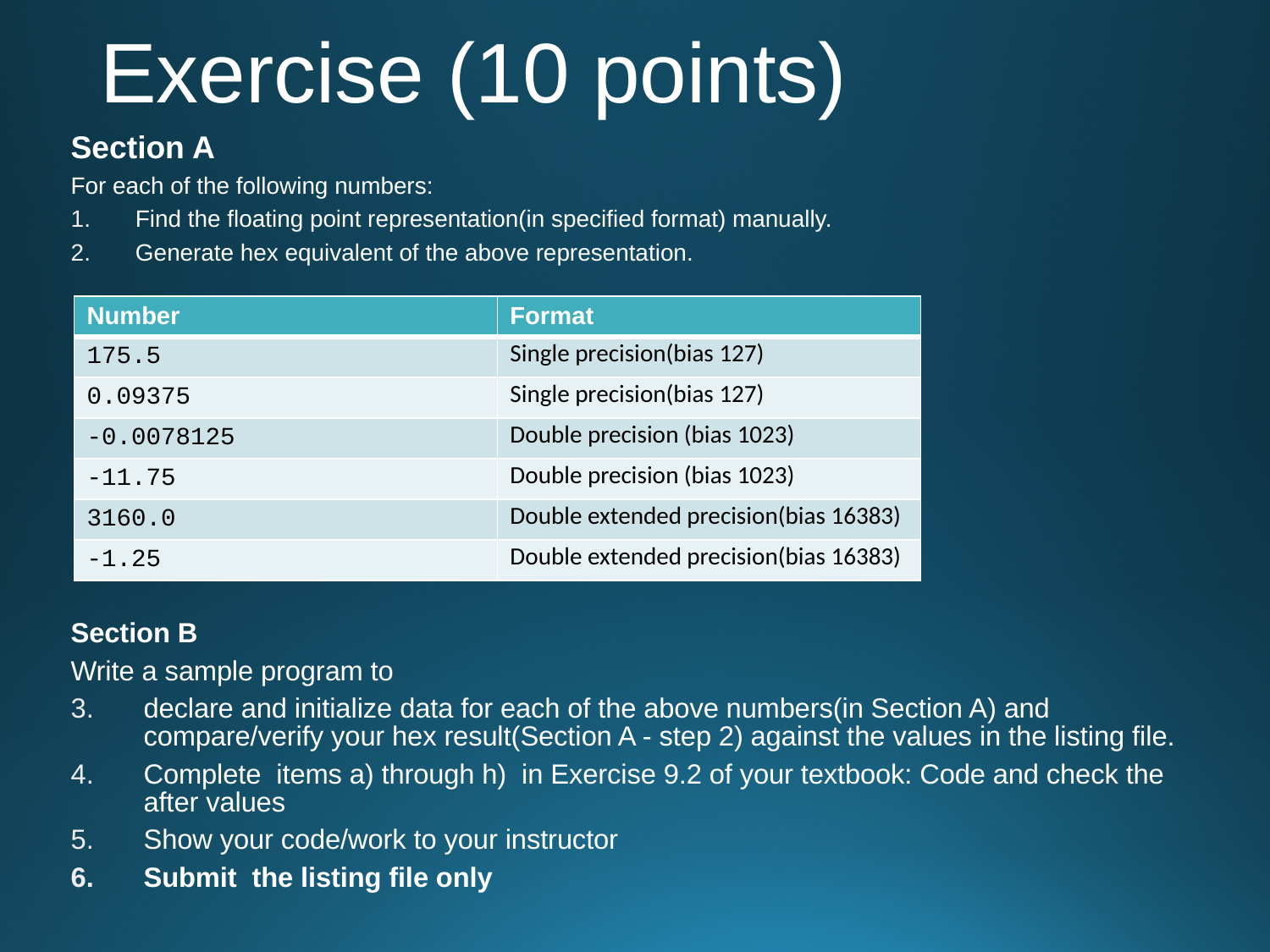

# Exercise (10 points)
Section A
For each of the following numbers:
Find the floating point representation(in specified format) manually.
Generate hex equivalent of the above representation.

Section B
Write a sample program to
declare and initialize data for each of the above numbers(in Section A) and compare/verify your hex result(Section A - step 2) against the values in the listing file.
Complete  items a) through h)  in Exercise 9.2 of your textbook: Code and check the after values
Show your code/work to your instructor
Submit  the listing file only
| Number | Format |
| --- | --- |
| 175.5 | Single precision(bias 127) |
| 0.09375 | Single precision(bias 127) |
| -0.0078125 | Double precision (bias 1023) |
| -11.75 | Double precision (bias 1023) |
| 3160.0 | Double extended precision(bias 16383) |
| -1.25 | Double extended precision(bias 16383) |